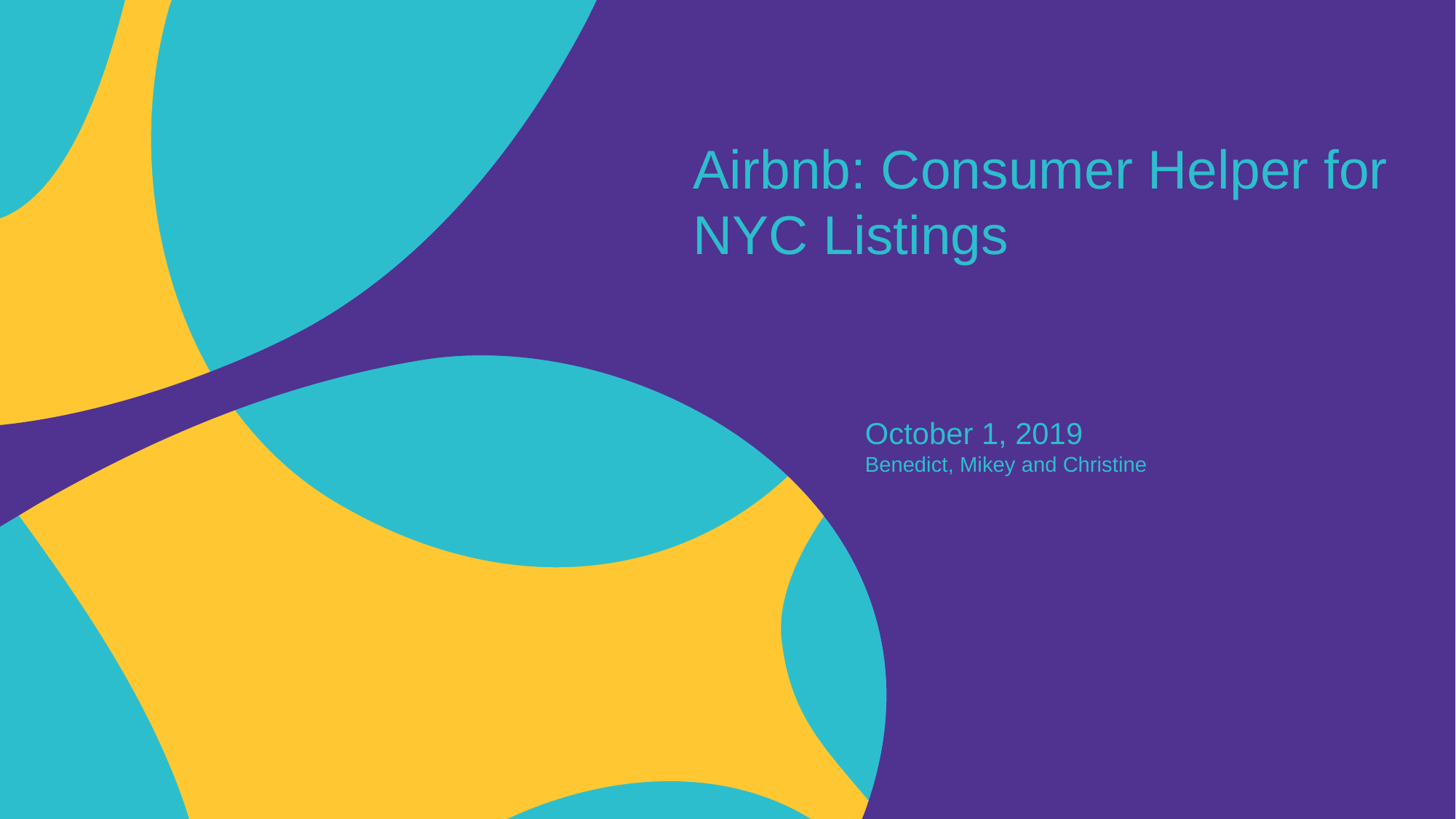

# Airbnb: Consumer Helper for NYC Listings
October 1, 2019
Benedict, Mikey and Christine